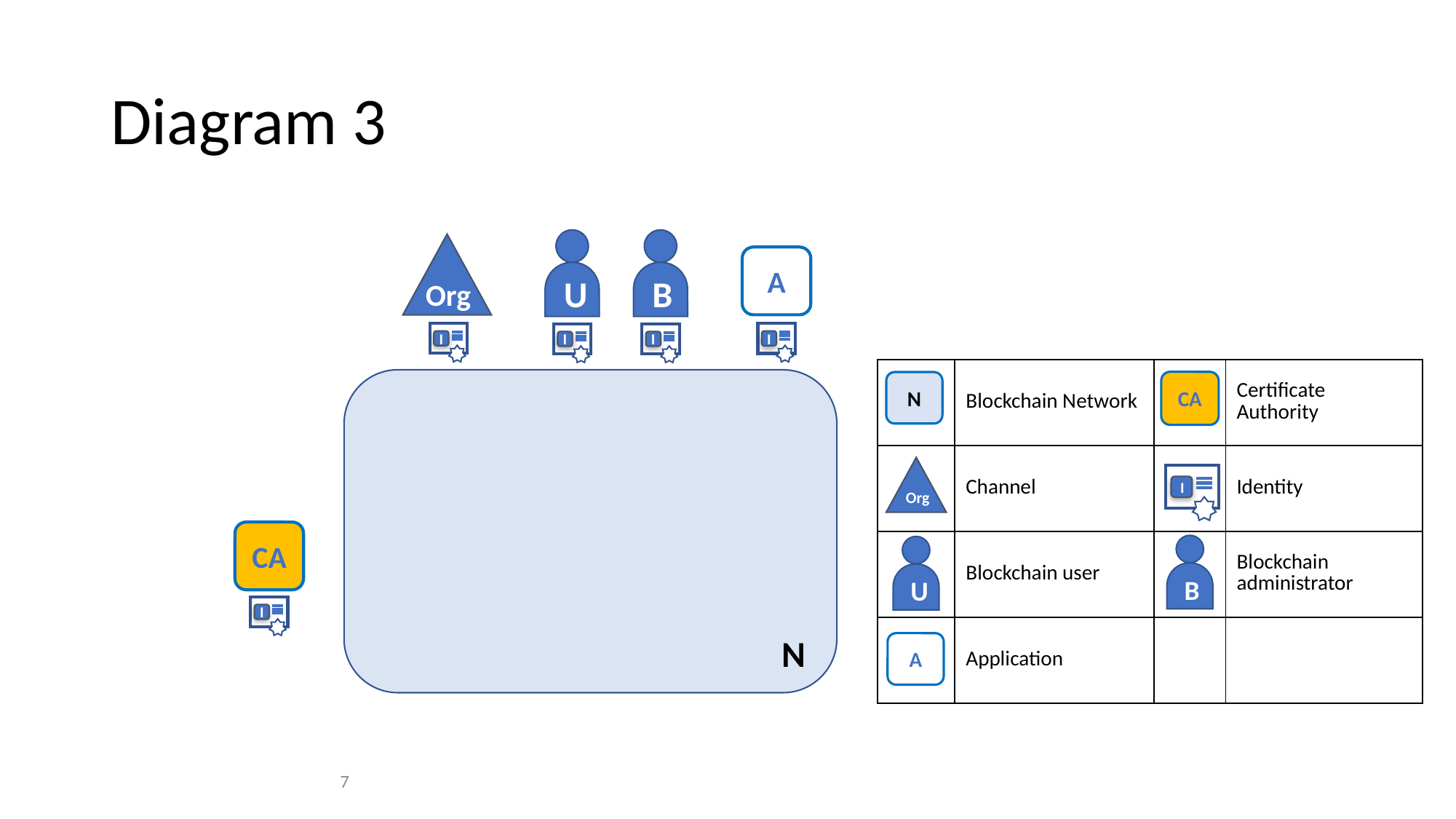

# Diagram 3

U

B

Org
A

I

I

I

I

|  | Blockchain Network |  | Certificate Authority |
| --- | --- | --- | --- |
|  | Channel |  | Identity |
|  | Blockchain user |  | Blockchain administrator |
|  | Application |  |  |

CA
N

Org

I

CA

B

U

I

N
A
7